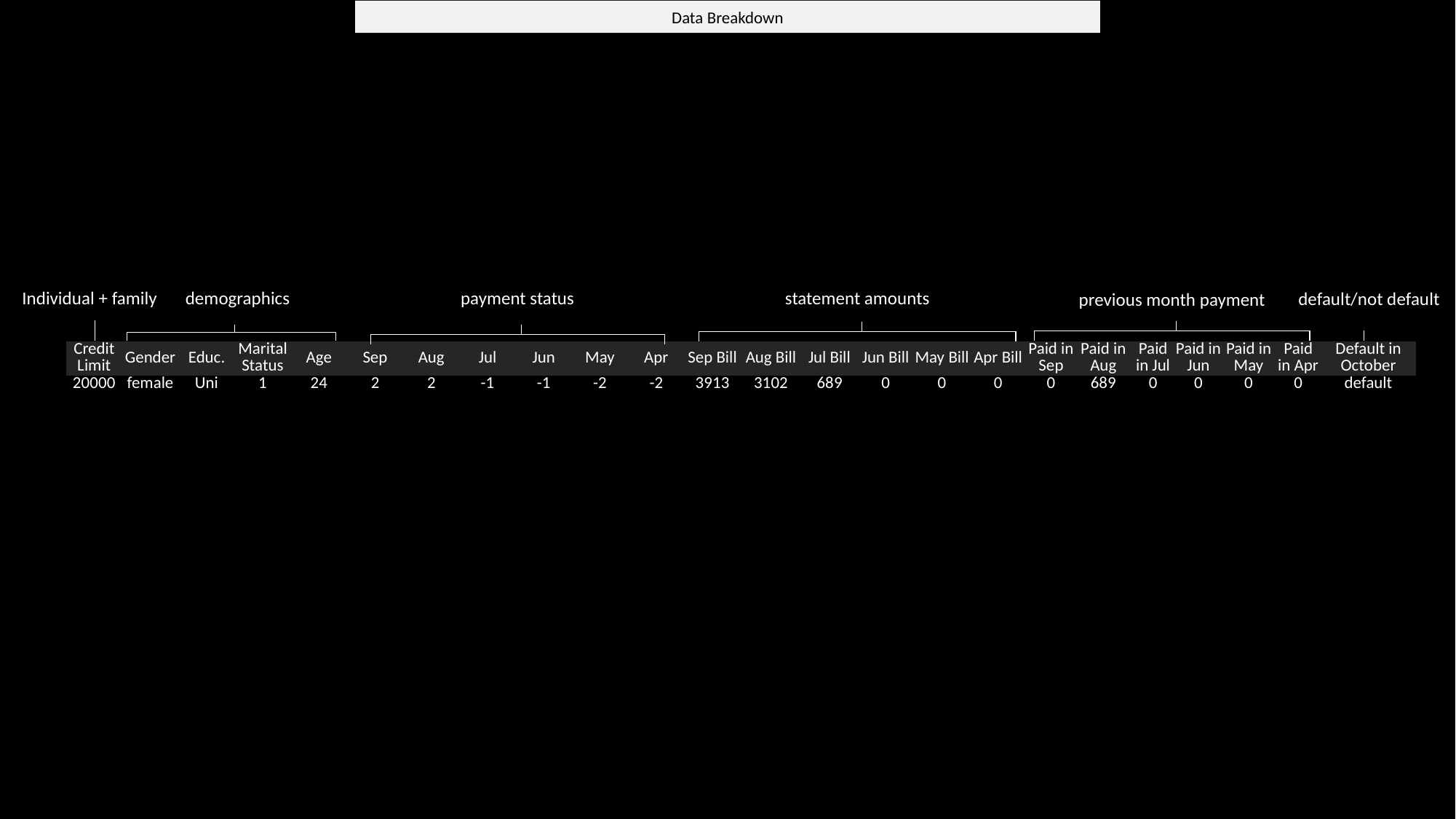

# Data Breakdown

payment status
Individual + family
statement amounts
demographics
default/not default
previous month payment
| Credit Limit | Gender | Educ. | Marital Status | Age | Sep | Aug | Jul | Jun | May | Apr | Sep Bill | Aug Bill | Jul Bill | Jun Bill | May Bill | Apr Bill | Paid in Sep | Paid in Aug | Paid in Jul | Paid in Jun | Paid in May | Paid in Apr | Default in October |
| --- | --- | --- | --- | --- | --- | --- | --- | --- | --- | --- | --- | --- | --- | --- | --- | --- | --- | --- | --- | --- | --- | --- | --- |
| 20000 | female | Uni | 1 | 24 | 2 | 2 | -1 | -1 | -2 | -2 | 3913 | 3102 | 689 | 0 | 0 | 0 | 0 | 689 | 0 | 0 | 0 | 0 | default |